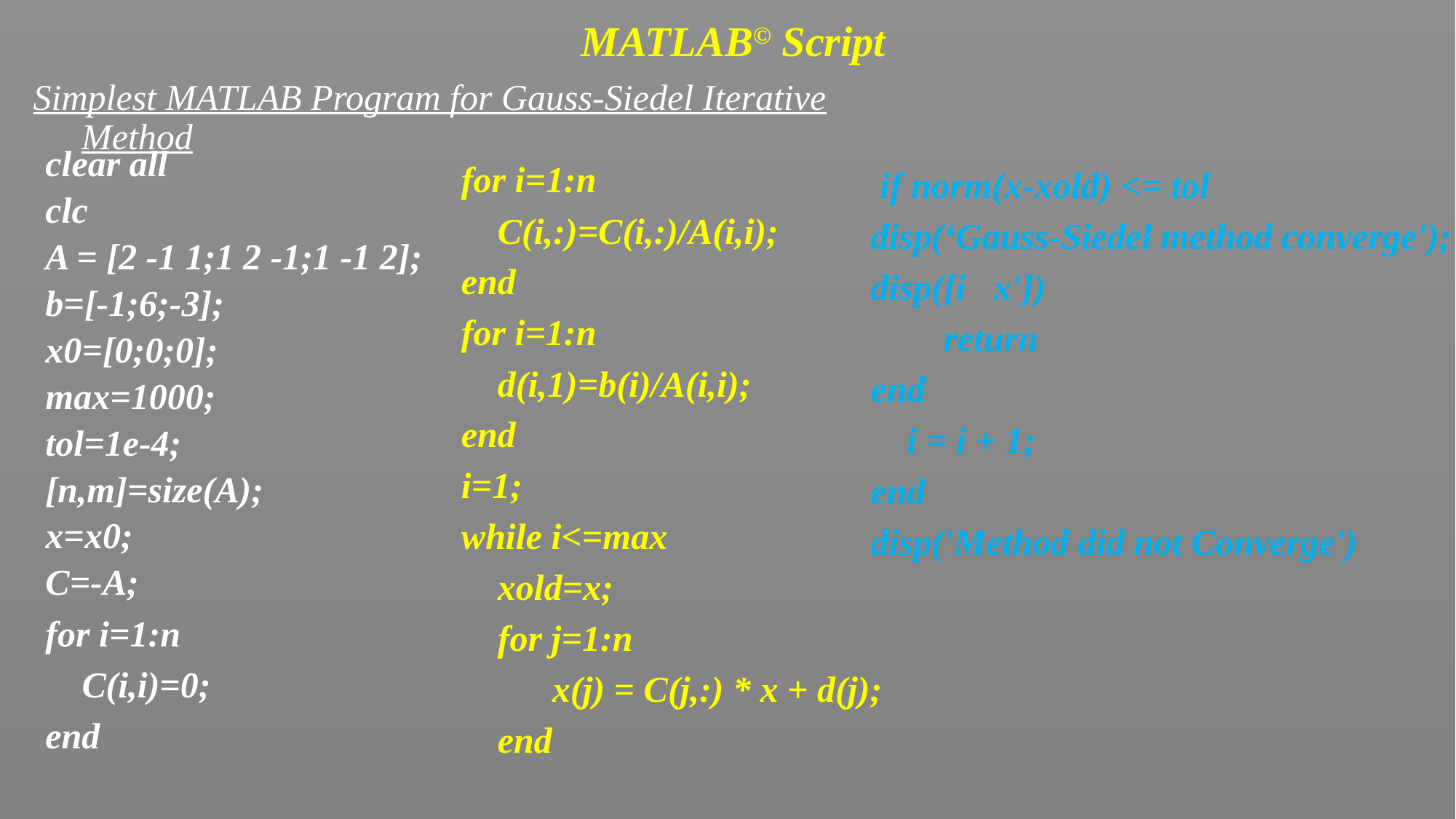

MATLAB© Script
Simplest MATLAB Program for Gauss-Siedel Iterative Method

clear all
clc
A = [2 -1 1;1 2 -1;1 -1 2];
b=[-1;6;-3];
x0=[0;0;0];
max=1000;
tol=1e-4;
[n,m]=size(A);
x=x0;
C=-A;
for i=1:n
    C(i,i)=0;
end
for i=1:n
    C(i,:)=C(i,:)/A(i,i);
end
for i=1:n
    d(i,1)=b(i)/A(i,i);
end
i=1;
while i<=max
    xold=x;
    for j=1:n
          x(j) = C(j,:) * x + d(j);
    end

 if norm(x-xold) <= tol
disp(‘Gauss-Siedel method converge');
disp([i   x'])
        return
end
    i = i + 1;
end
disp('Method did not Converge')